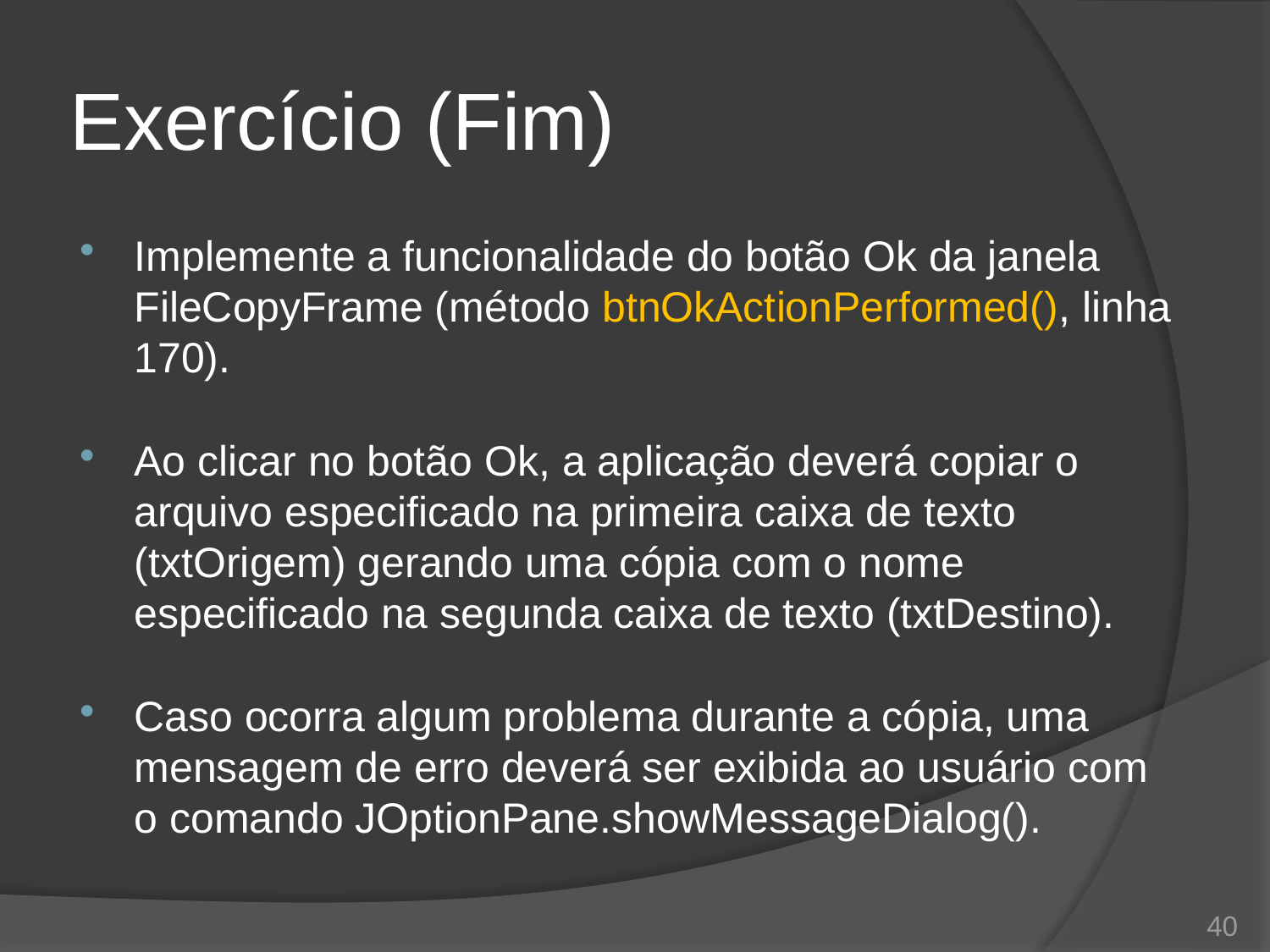

# Exercício (Fim)
Implemente a funcionalidade do botão Ok da janela FileCopyFrame (método btnOkActionPerformed(), linha 170).
Ao clicar no botão Ok, a aplicação deverá copiar o arquivo especificado na primeira caixa de texto (txtOrigem) gerando uma cópia com o nome especificado na segunda caixa de texto (txtDestino).
Caso ocorra algum problema durante a cópia, uma mensagem de erro deverá ser exibida ao usuário com o comando JOptionPane.showMessageDialog().
40